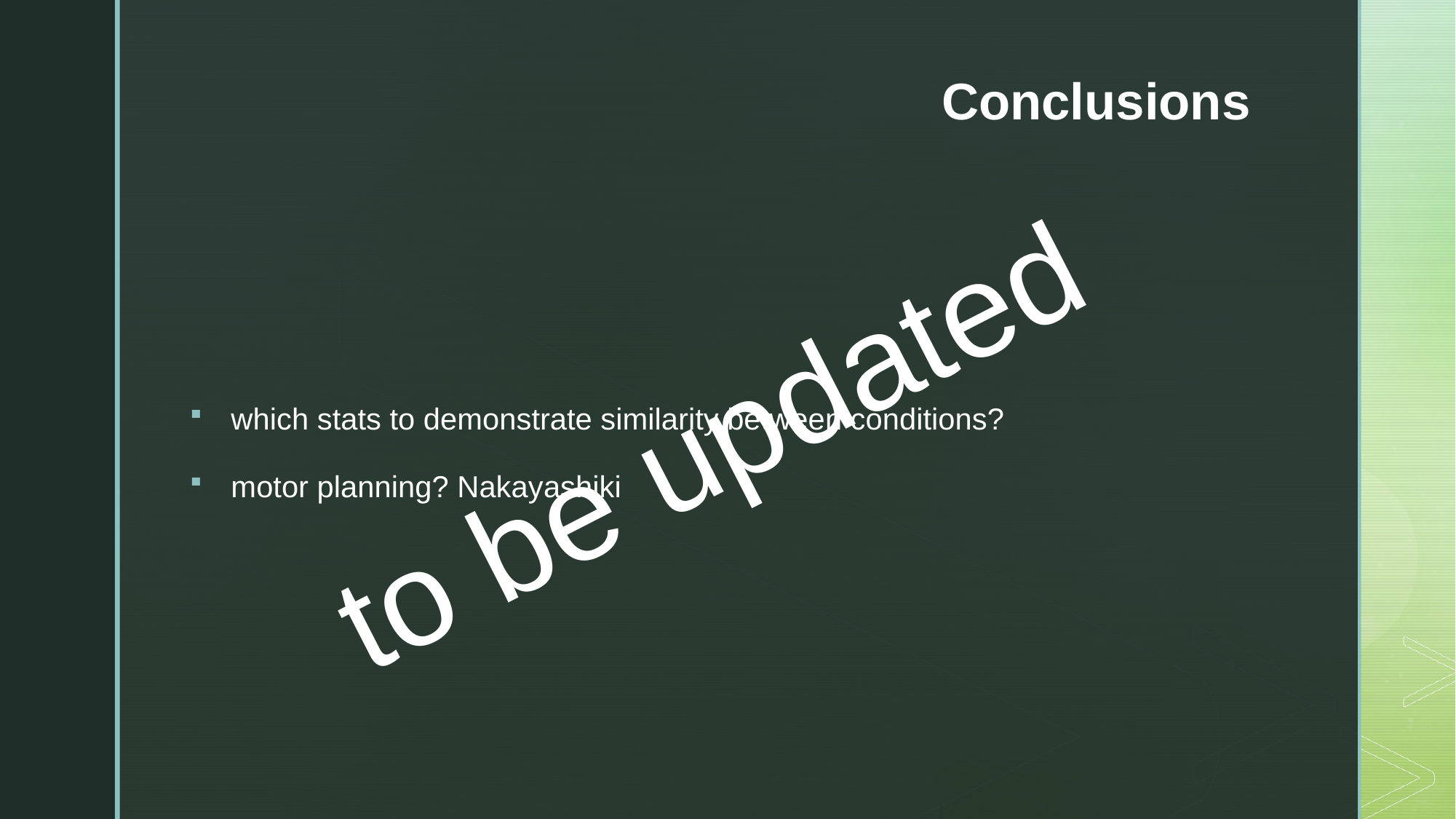

# Conclusions
which stats to demonstrate similarity between conditions?
motor planning? Nakayashiki
to be updated